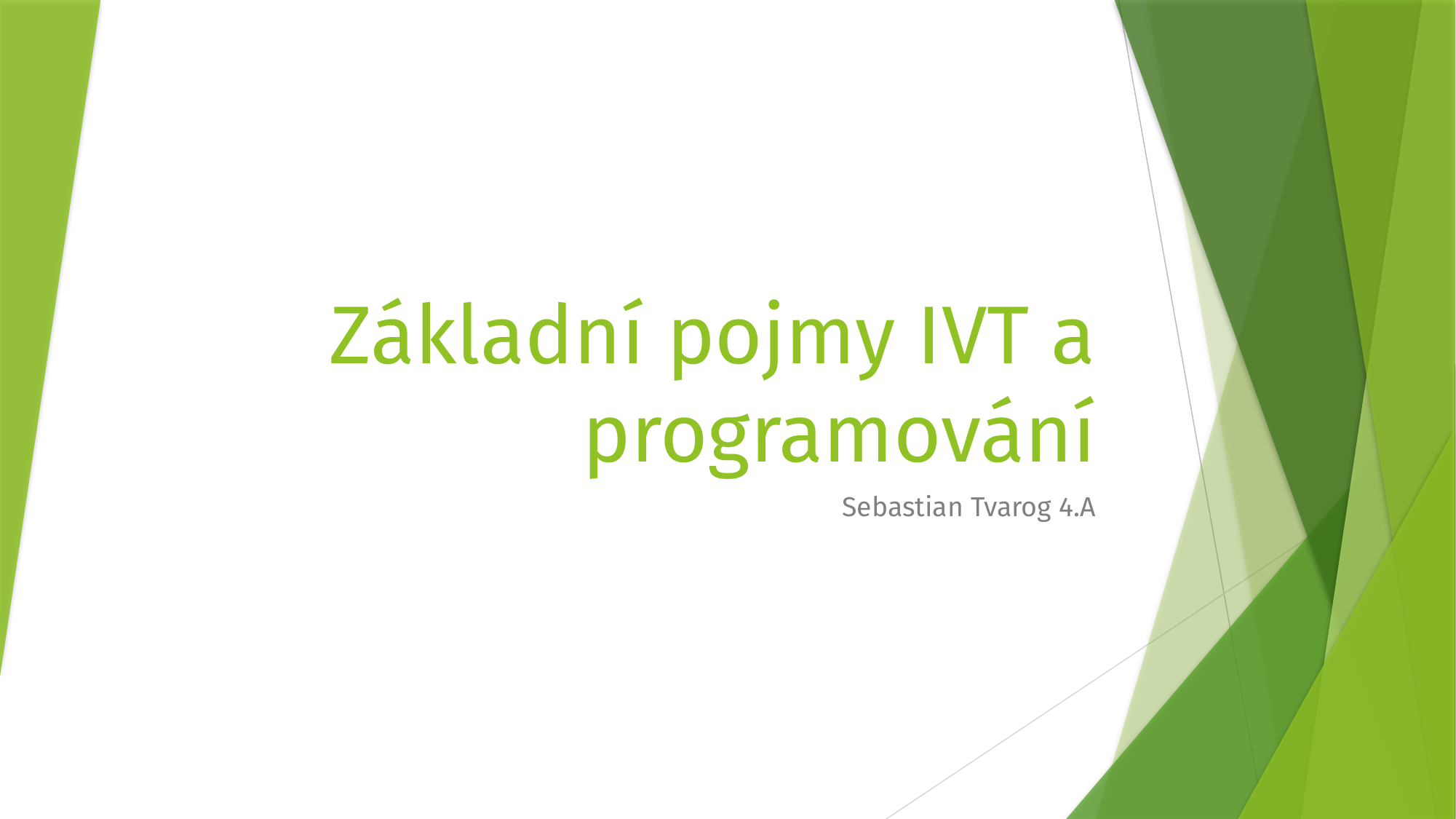

# Základní pojmy IVT a programování
Sebastian Tvarog 4.A